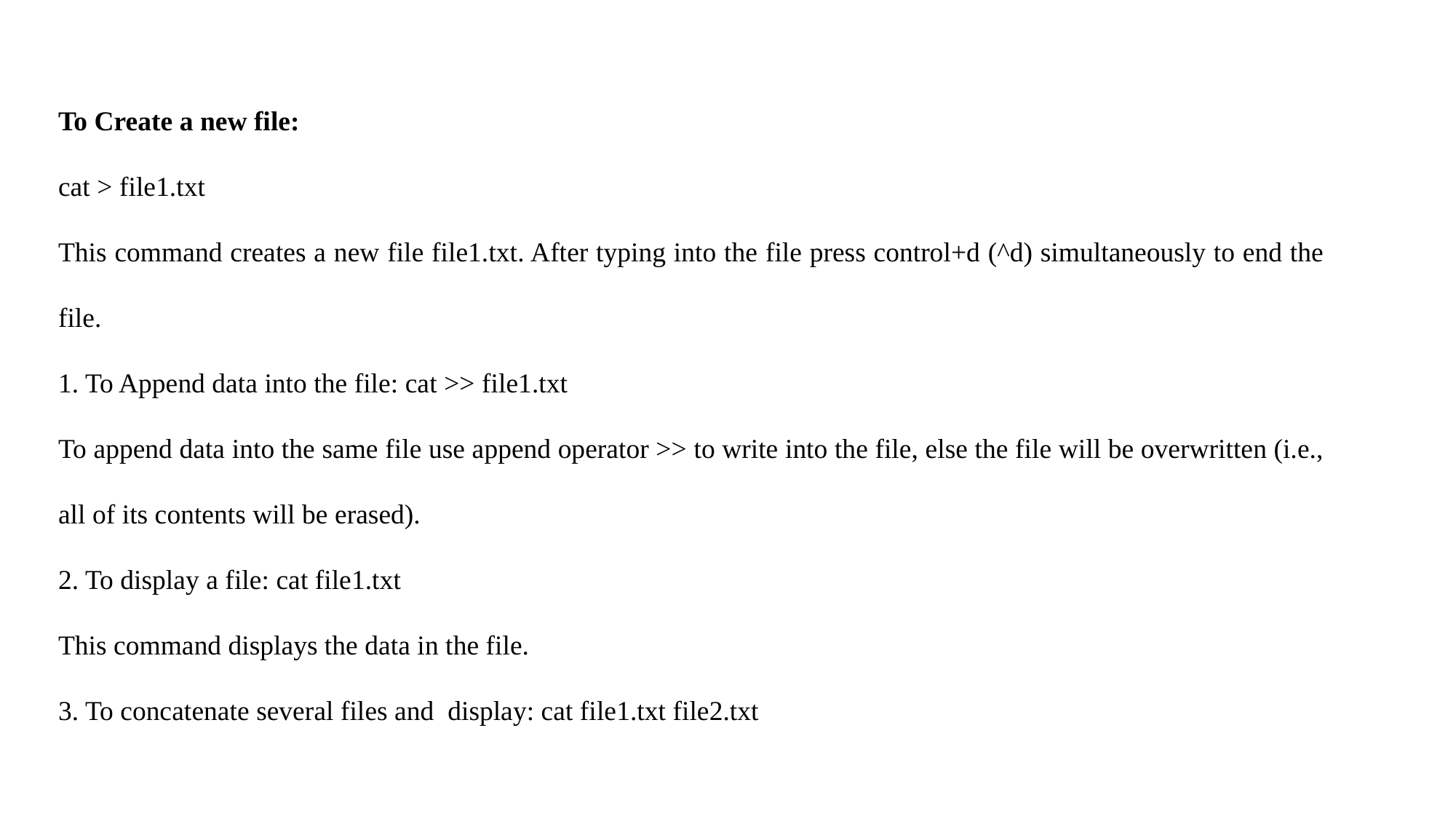

To Create a new file:
cat > file1.txt
This command creates a new file file1.txt. After typing into the file press control+d (^d) simultaneously to end the file.
1. To Append data into the file: cat >> file1.txt
To append data into the same file use append operator >> to write into the file, else the file will be overwritten (i.e., all of its contents will be erased).
2. To display a file: cat file1.txt
This command displays the data in the file.
3. To concatenate several files and  display: cat file1.txt file2.txt